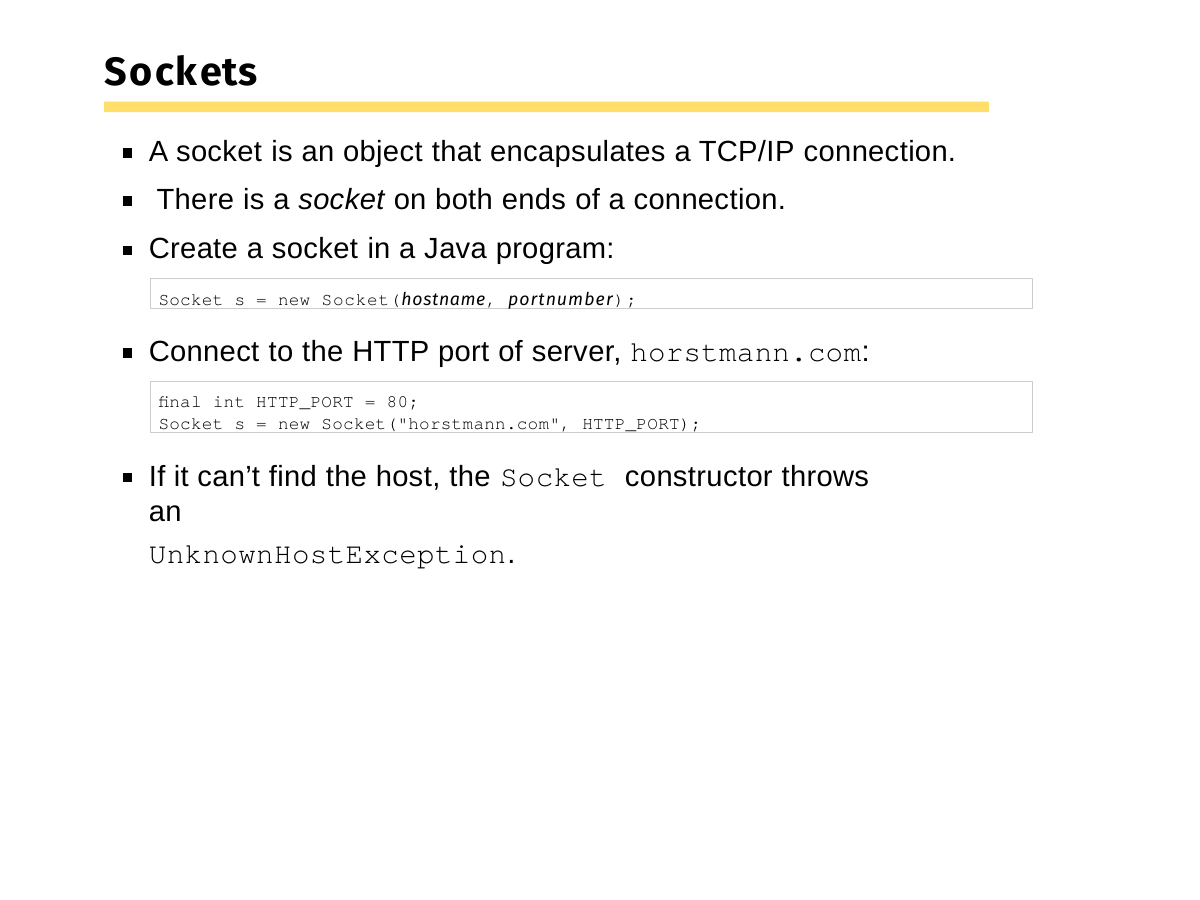

# Sockets
A socket is an object that encapsulates a TCP/IP connection.  There is a socket on both ends of a connection.
Create a socket in a Java program:

Socket s = new Socket(hostname, portnumber);
Connect to the HTTP port of server, horstmann.com:

final int HTTP_PORT = 80;
Socket s = new Socket("horstmann.com", HTTP_PORT);
If it can’t find the host, the Socket constructor throws an
UnknownHostException.